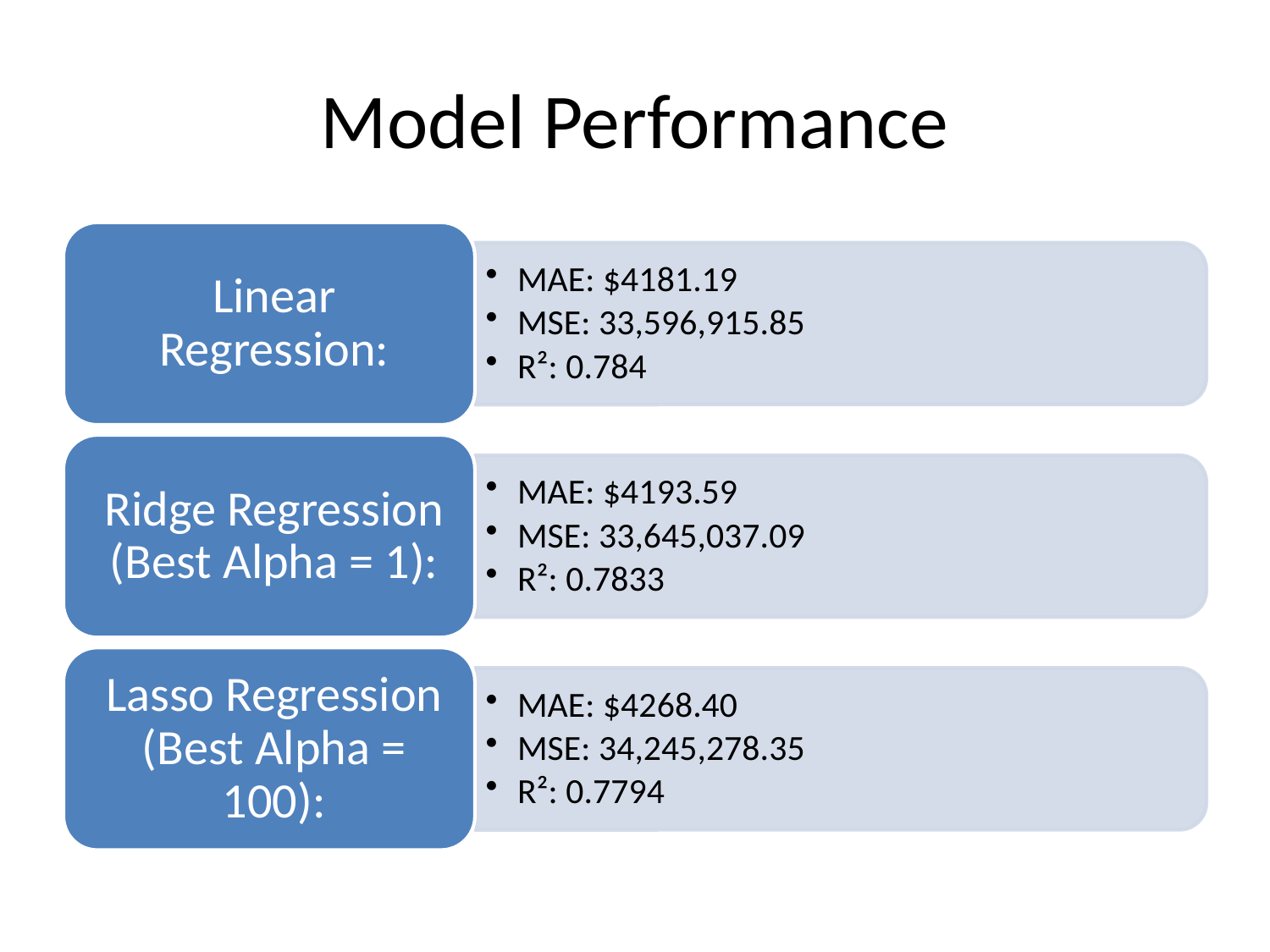

# Model Performance
MAE: $4181.19
MSE: 33,596,915.85
R²: 0.784
Linear Regression:
MAE: $4193.59
MSE: 33,645,037.09
R²: 0.7833
Ridge Regression (Best Alpha = 1):
MAE: $4268.40
MSE: 34,245,278.35
R²: 0.7794
Lasso Regression (Best Alpha = 100):